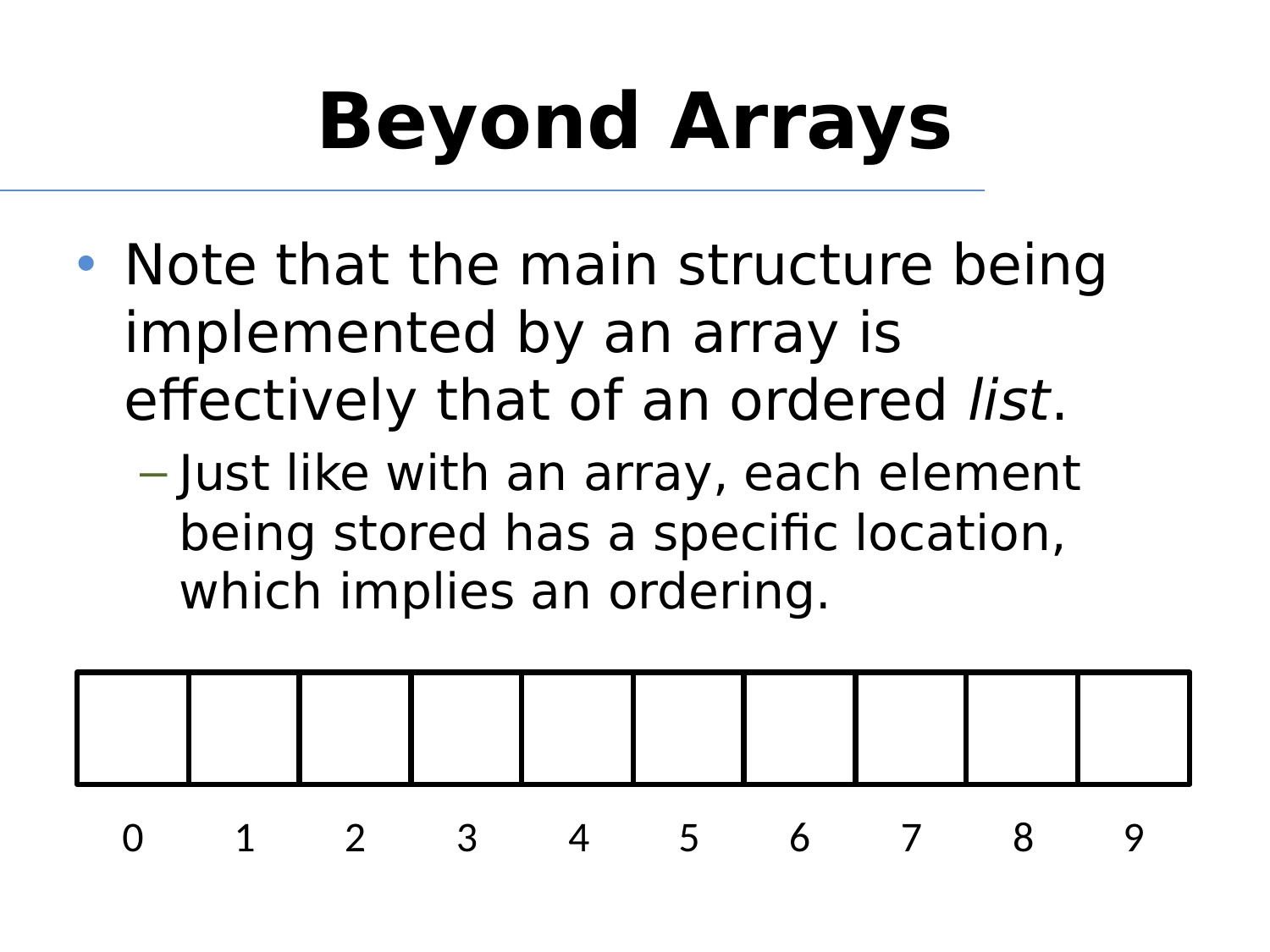

# Beyond Arrays
Note that the main structure being implemented by an array is effectively that of an ordered list.
Just like with an array, each element being stored has a specific location, which implies an ordering.

6
9
2
5
7
8
0
1
3
4